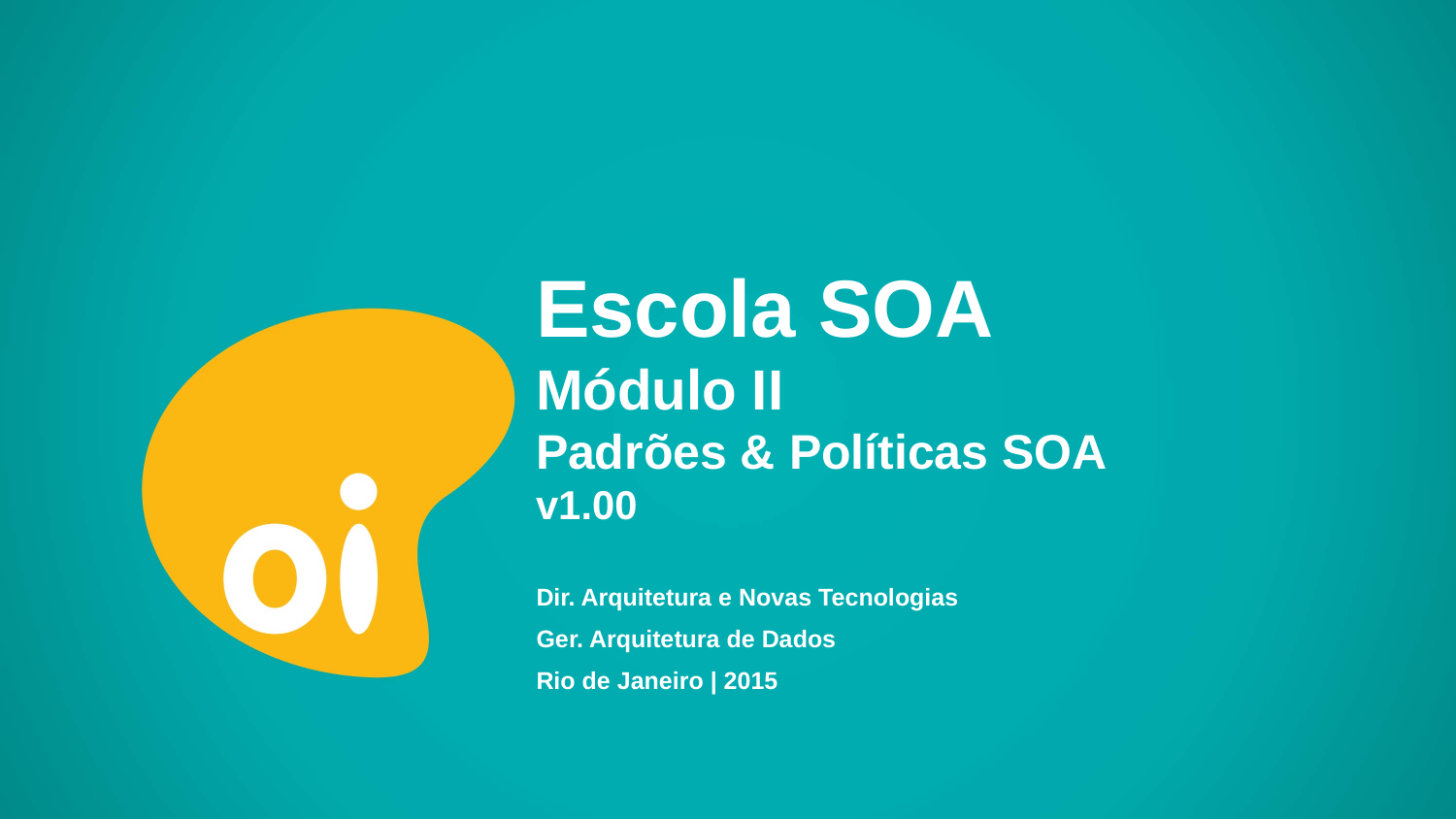

# Escola SOA Módulo II Padrões & Políticas SOA v1.00
| Dir. Arquitetura e Novas Tecnologias |
| --- |
| Ger. Arquitetura de Dados |
| Rio de Janeiro | 2015 |